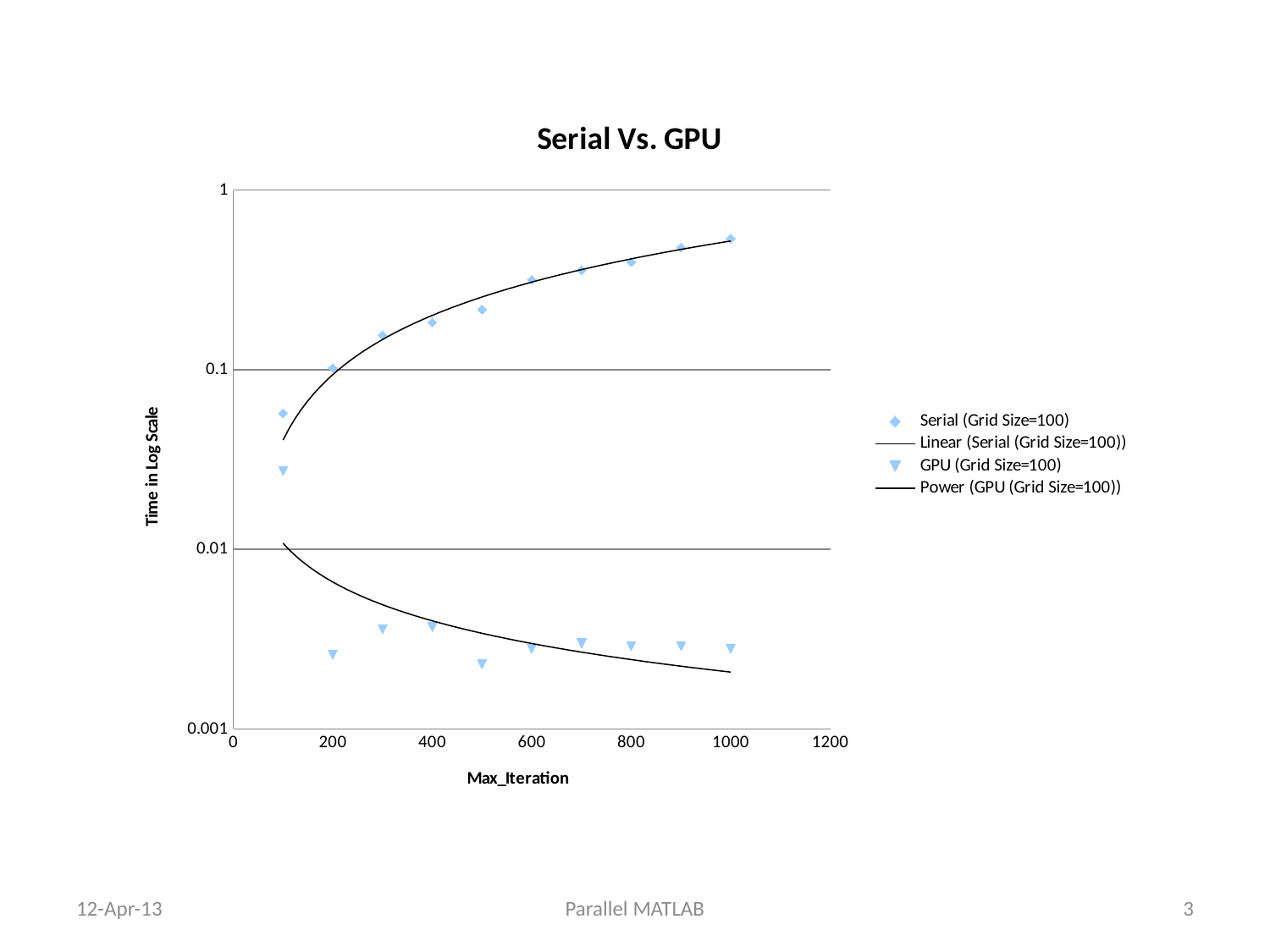

### Chart: Serial Vs. GPU

| Category |  |  |
|---|---|---|
12-Apr-13
Parallel MATLAB
3